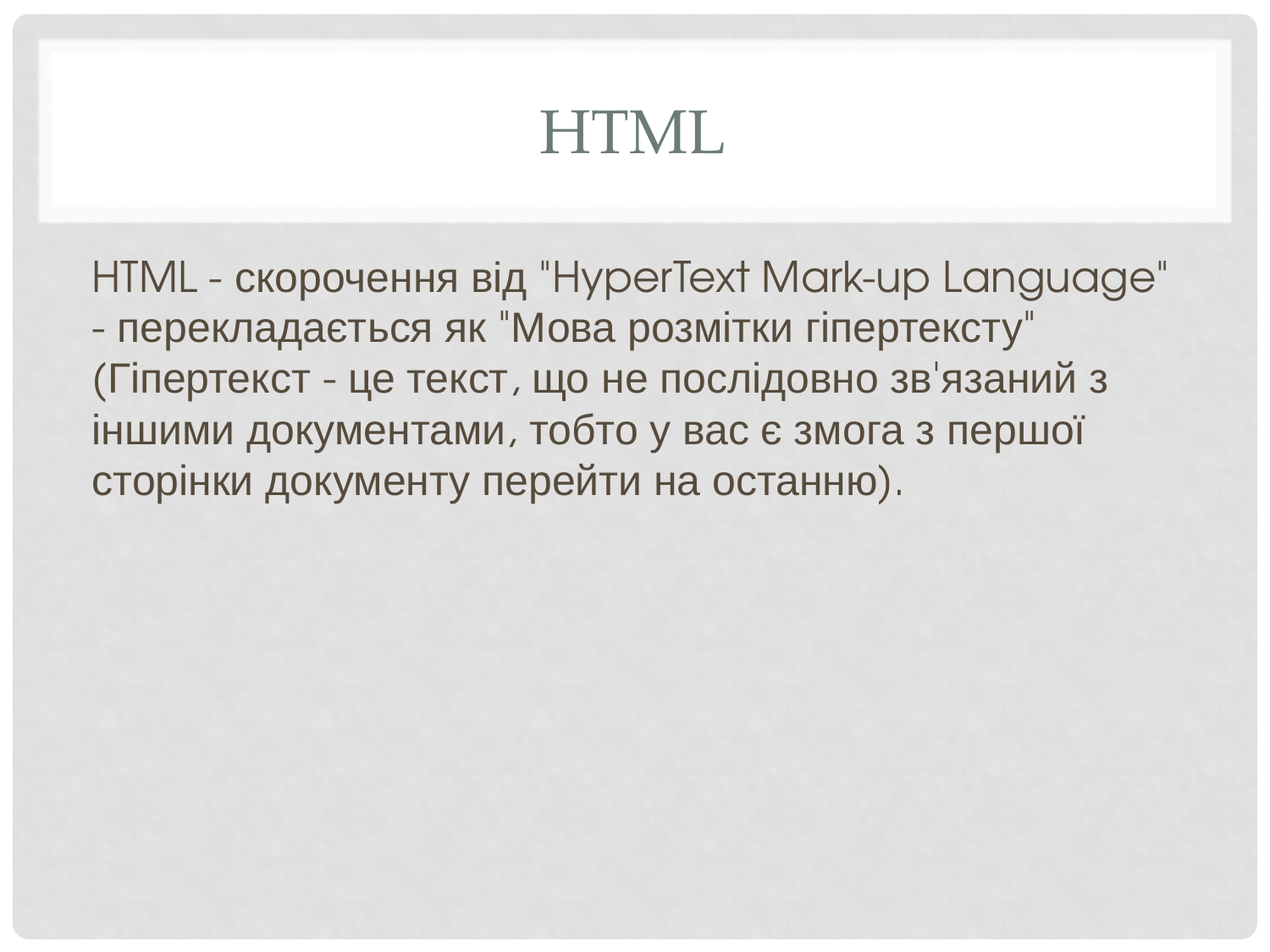

# HTML
HTML - скорочення від "HyperText Mark-up Language" - перекладається як "Мова розмітки гіпертексту" (Гіпертекст - це текст, що не послідовно зв'язаний з іншими документами, тобто у вас є змога з першої сторінки документу перейти на останню).